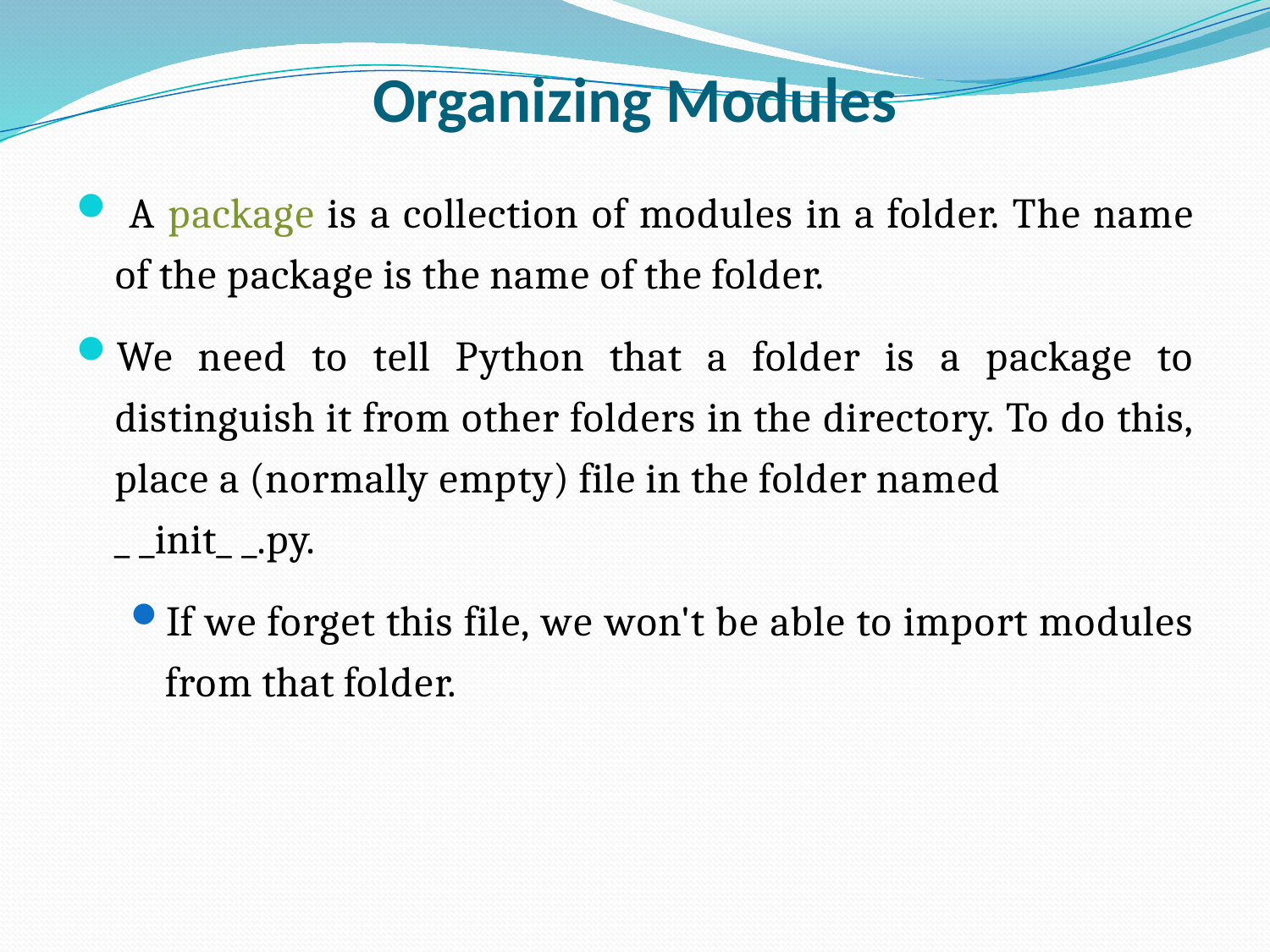

# Organizing Modules
 A package is a collection of modules in a folder. The name of the package is the name of the folder.
We need to tell Python that a folder is a package to distinguish it from other folders in the directory. To do this, place a (normally empty) file in the folder named                     _ _init_ _.py.
If we forget this file, we won't be able to import modules from that folder.